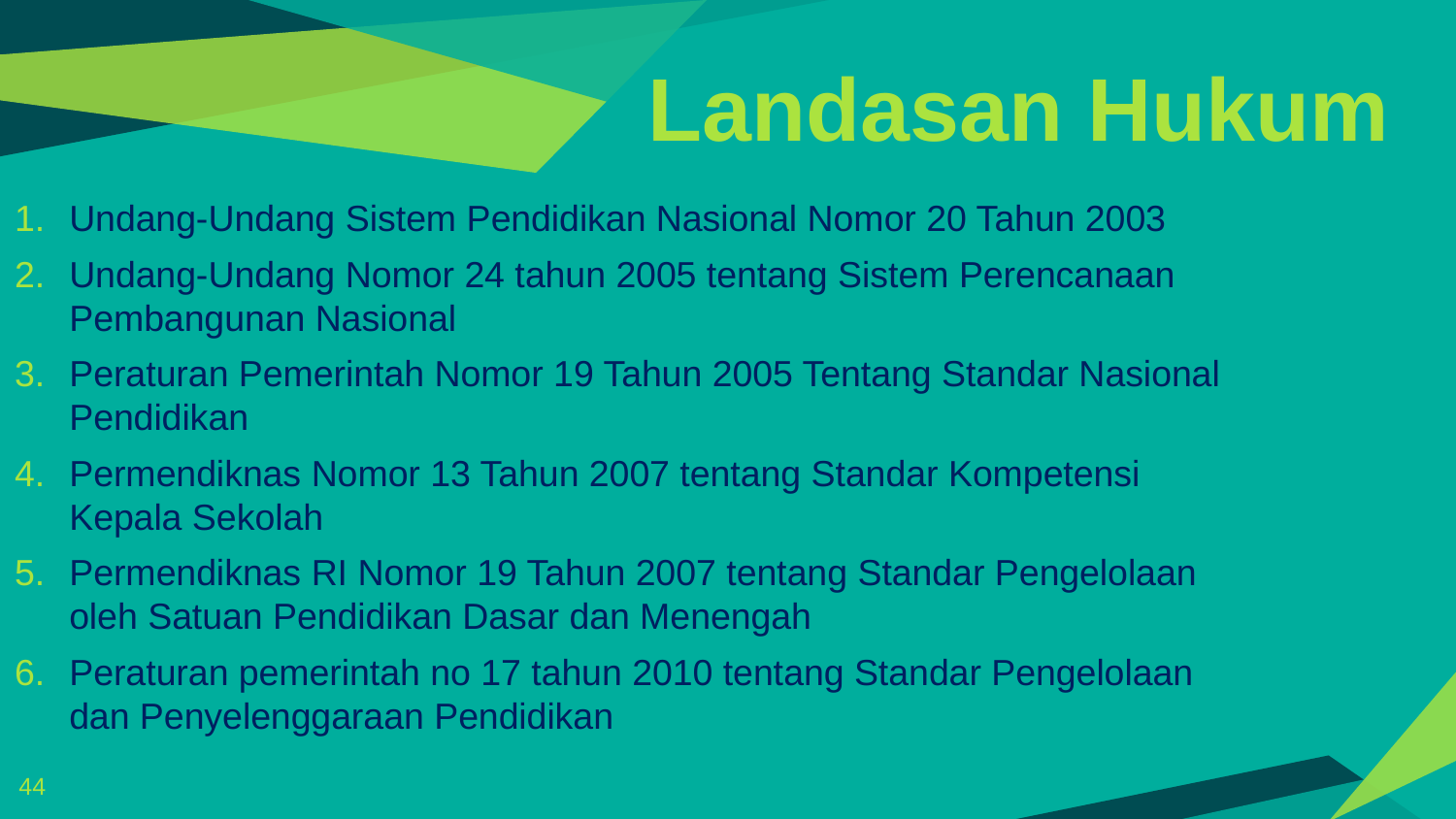

Landasan Hukum
Undang-Undang Sistem Pendidikan Nasional Nomor 20 Tahun 2003
Undang-Undang Nomor 24 tahun 2005 tentang Sistem Perencanaan Pembangunan Nasional
Peraturan Pemerintah Nomor 19 Tahun 2005 Tentang Standar Nasional Pendidikan
Permendiknas Nomor 13 Tahun 2007 tentang Standar Kompetensi Kepala Sekolah
Permendiknas RI Nomor 19 Tahun 2007 tentang Standar Pengelolaan oleh Satuan Pendidikan Dasar dan Menengah
Peraturan pemerintah no 17 tahun 2010 tentang Standar Pengelolaan dan Penyelenggaraan Pendidikan

44